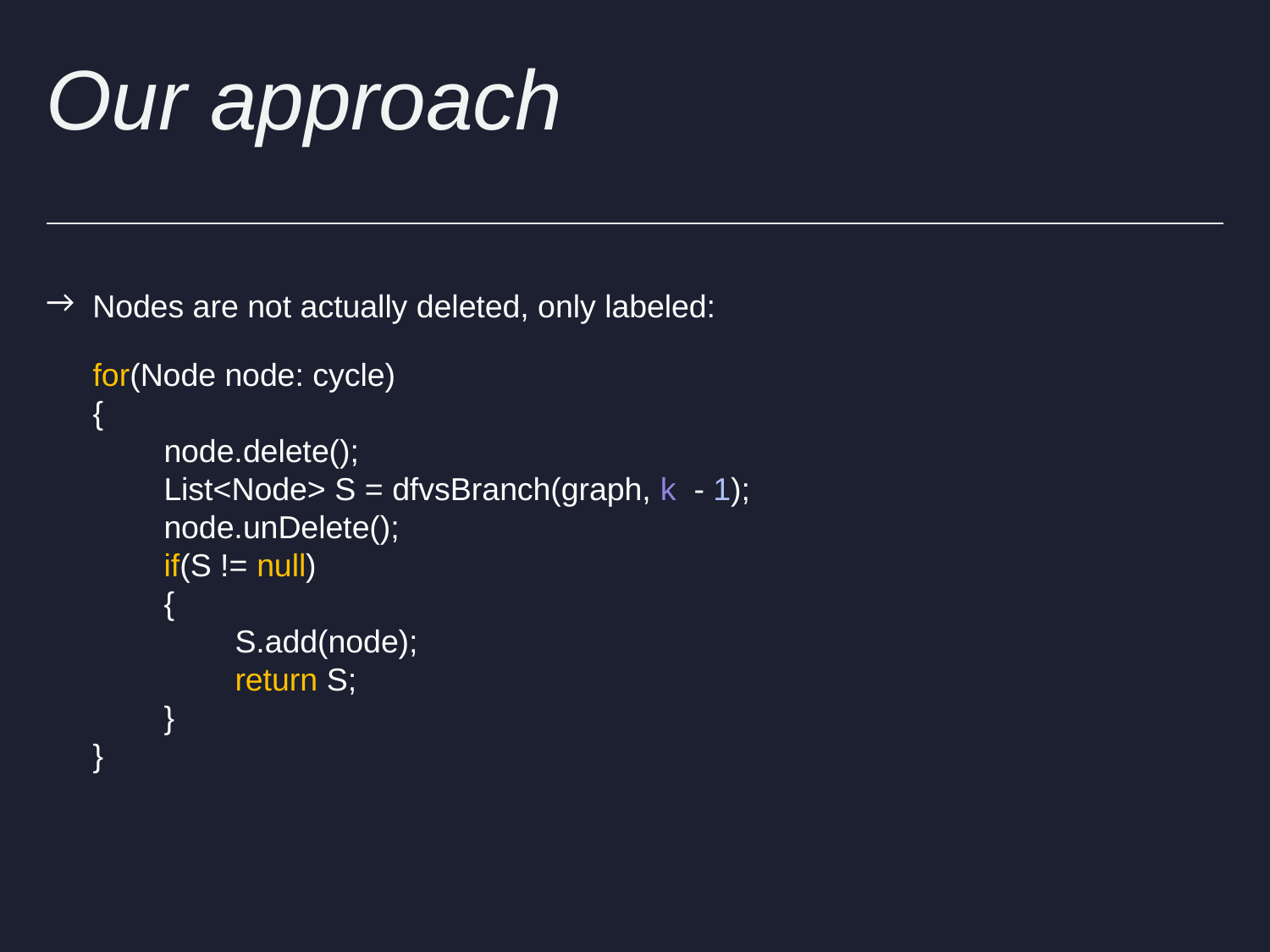

# Our approach
Nodes are not actually deleted, only labeled:

for(Node node: cycle)
{
        node.delete();
        List<Node> S = dfvsBranch(graph, k  - 1);
        node.unDelete();
        if(S != null)
        {
                S.add(node);
                return S;
        }
}